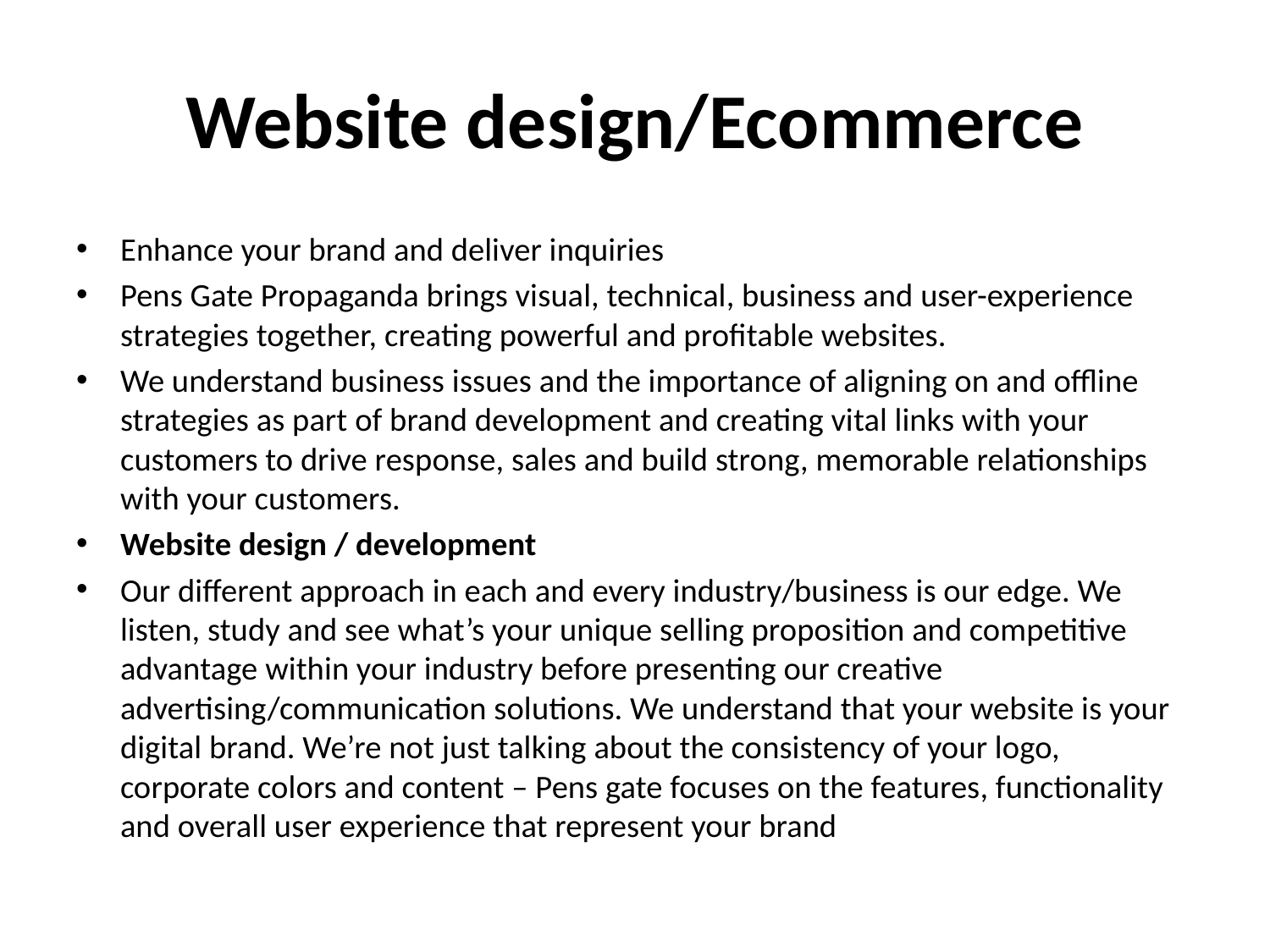

# Website design/Ecommerce
Enhance your brand and deliver inquiries
Pens Gate Propaganda brings visual, technical, business and user-experience strategies together, creating powerful and profitable websites.
We understand business issues and the importance of aligning on and offline strategies as part of brand development and creating vital links with your customers to drive response, sales and build strong, memorable relationships with your customers.
Website design / development
Our different approach in each and every industry/business is our edge. We listen, study and see what’s your unique selling proposition and competitive advantage within your industry before presenting our creative advertising/communication solutions. We understand that your website is your digital brand. We’re not just talking about the consistency of your logo, corporate colors and content – Pens gate focuses on the features, functionality and overall user experience that represent your brand